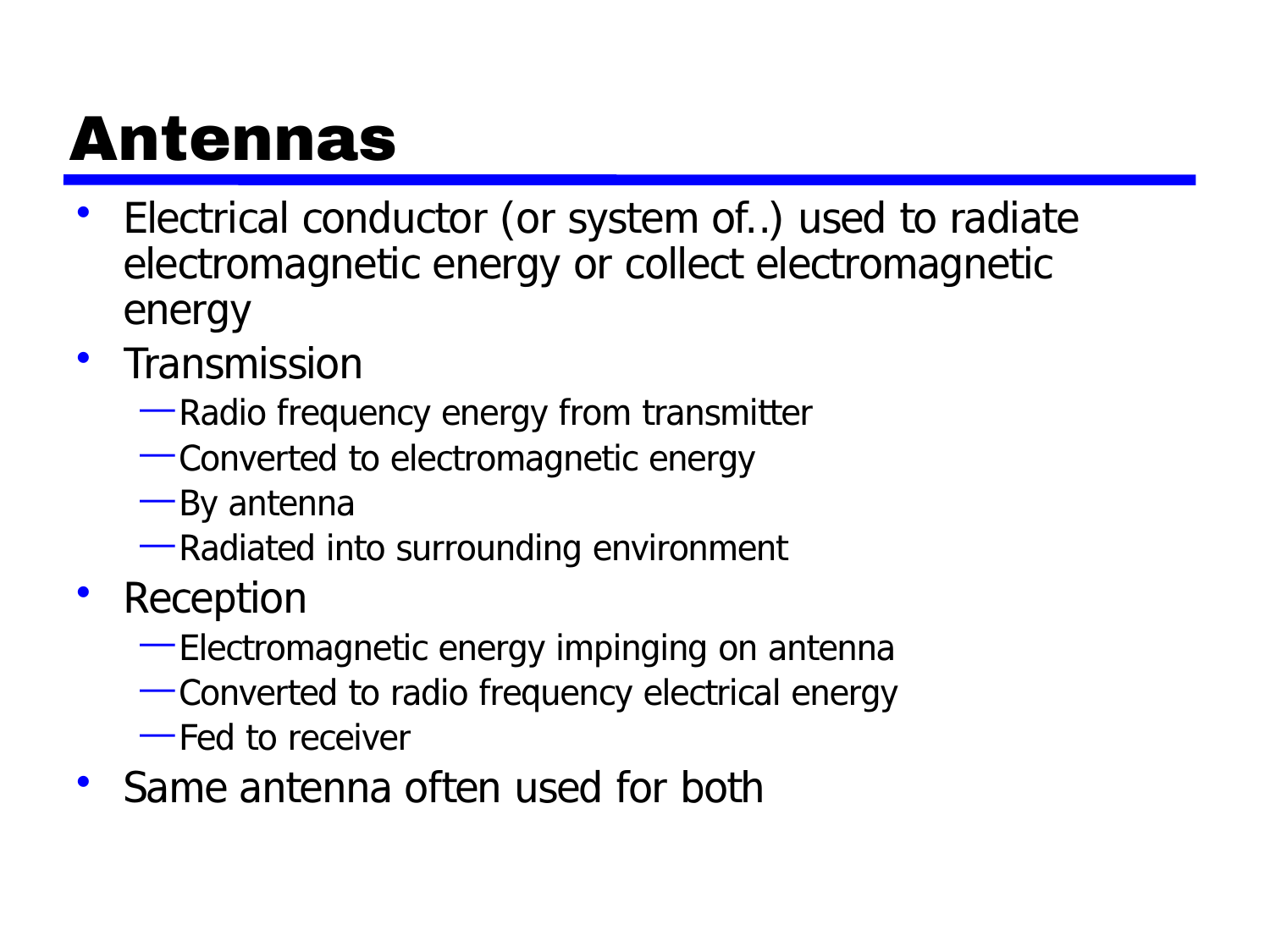

# Antennas
Electrical conductor (or system of..) used to radiate electromagnetic energy or collect electromagnetic energy
Transmission
Radio frequency energy from transmitter
Converted to electromagnetic energy
By antenna
Radiated into surrounding environment
Reception
Electromagnetic energy impinging on antenna
Converted to radio frequency electrical energy
Fed to receiver
Same antenna often used for both